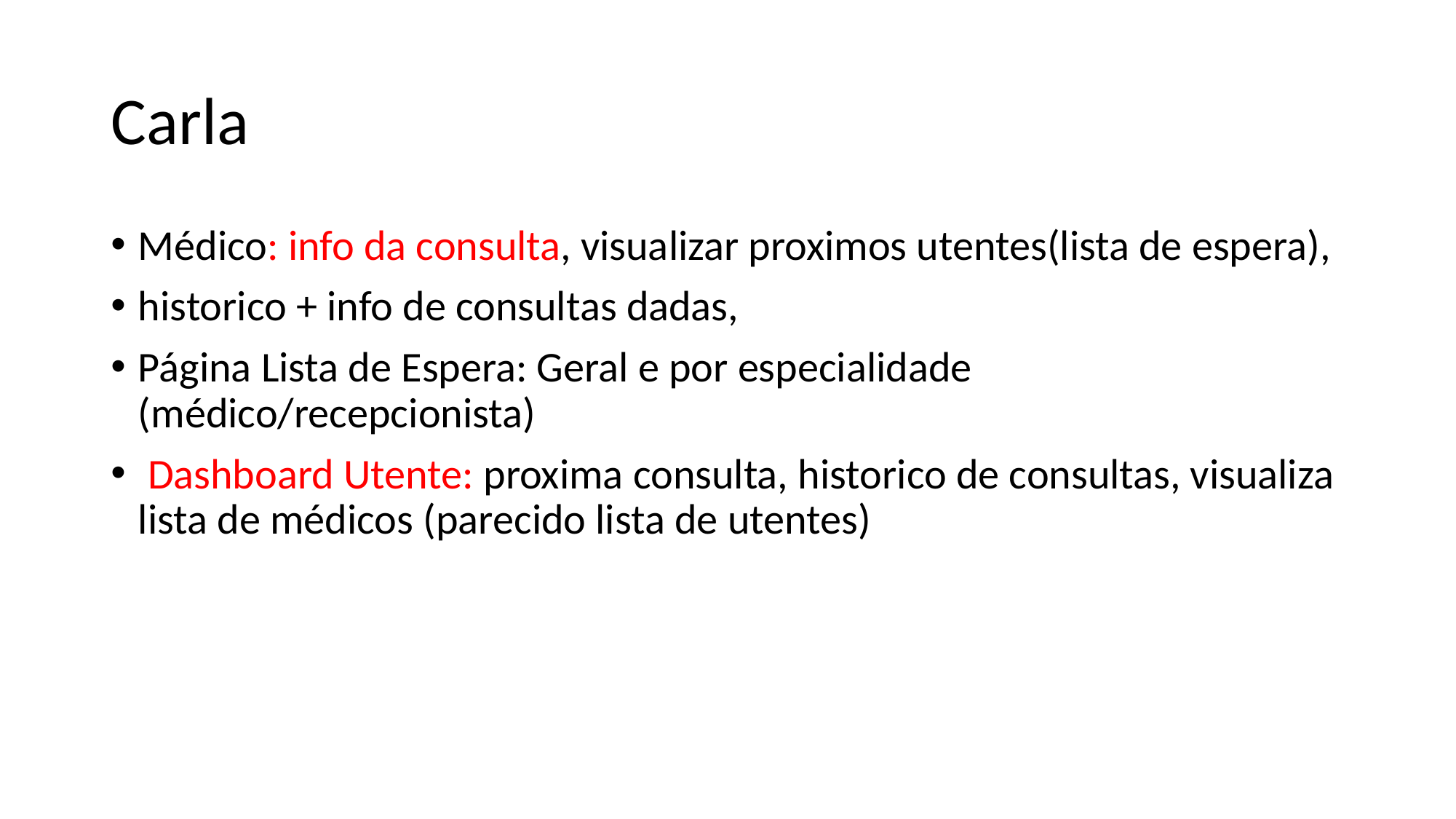

# Carla
Médico: info da consulta, visualizar proximos utentes(lista de espera),
historico + info de consultas dadas,
Página Lista de Espera: Geral e por especialidade (médico/recepcionista)
 Dashboard Utente: proxima consulta, historico de consultas, visualiza lista de médicos (parecido lista de utentes)